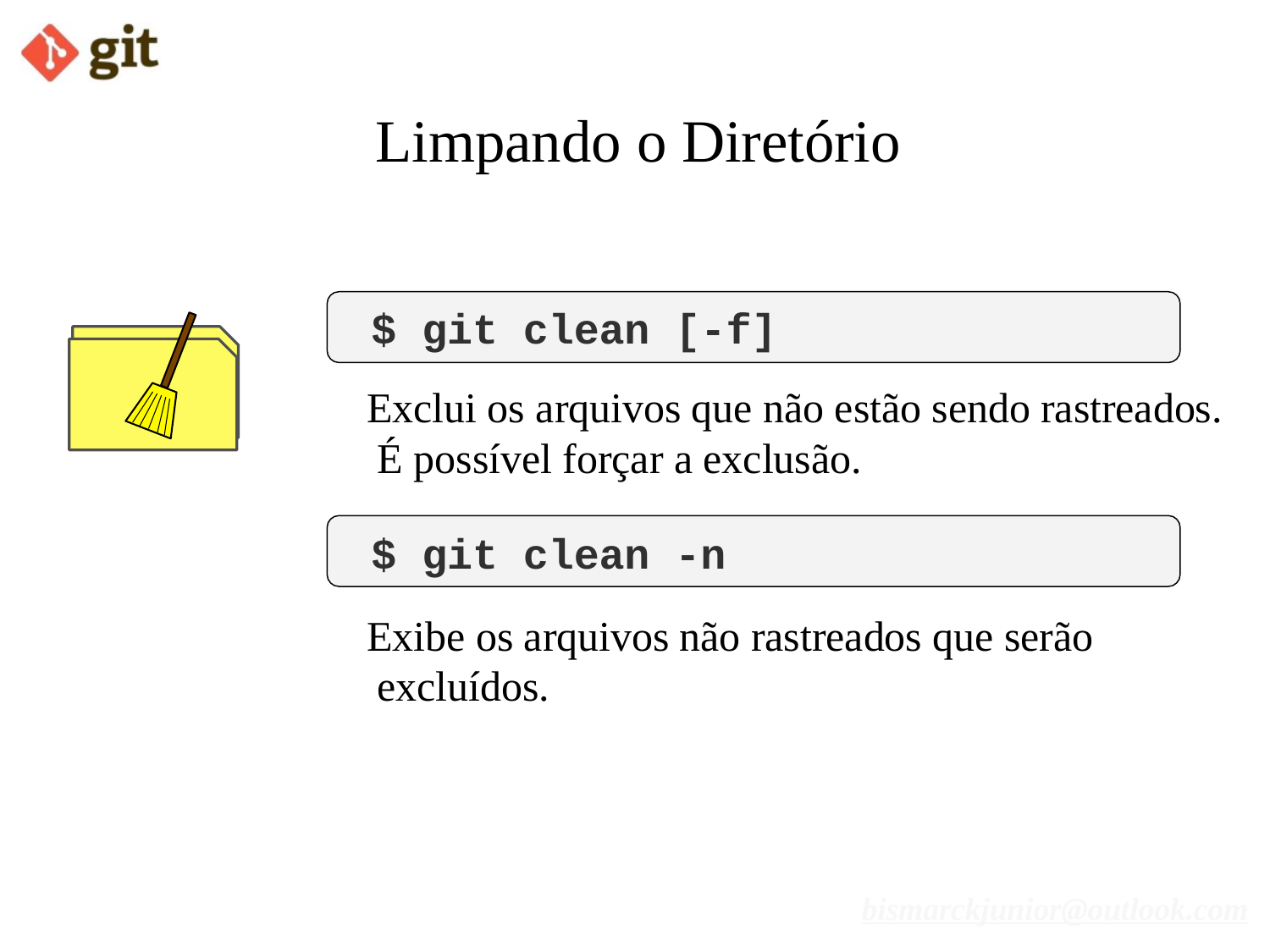

# Limpando o Diretório
$ git clean [-f]
Exclui os arquivos que não estão sendo rastreados.  É possível forçar a exclusão.

$ git clean -n
Exibe os arquivos não rastreados que serão  excluídos.

bismarckjunior@outlook.com